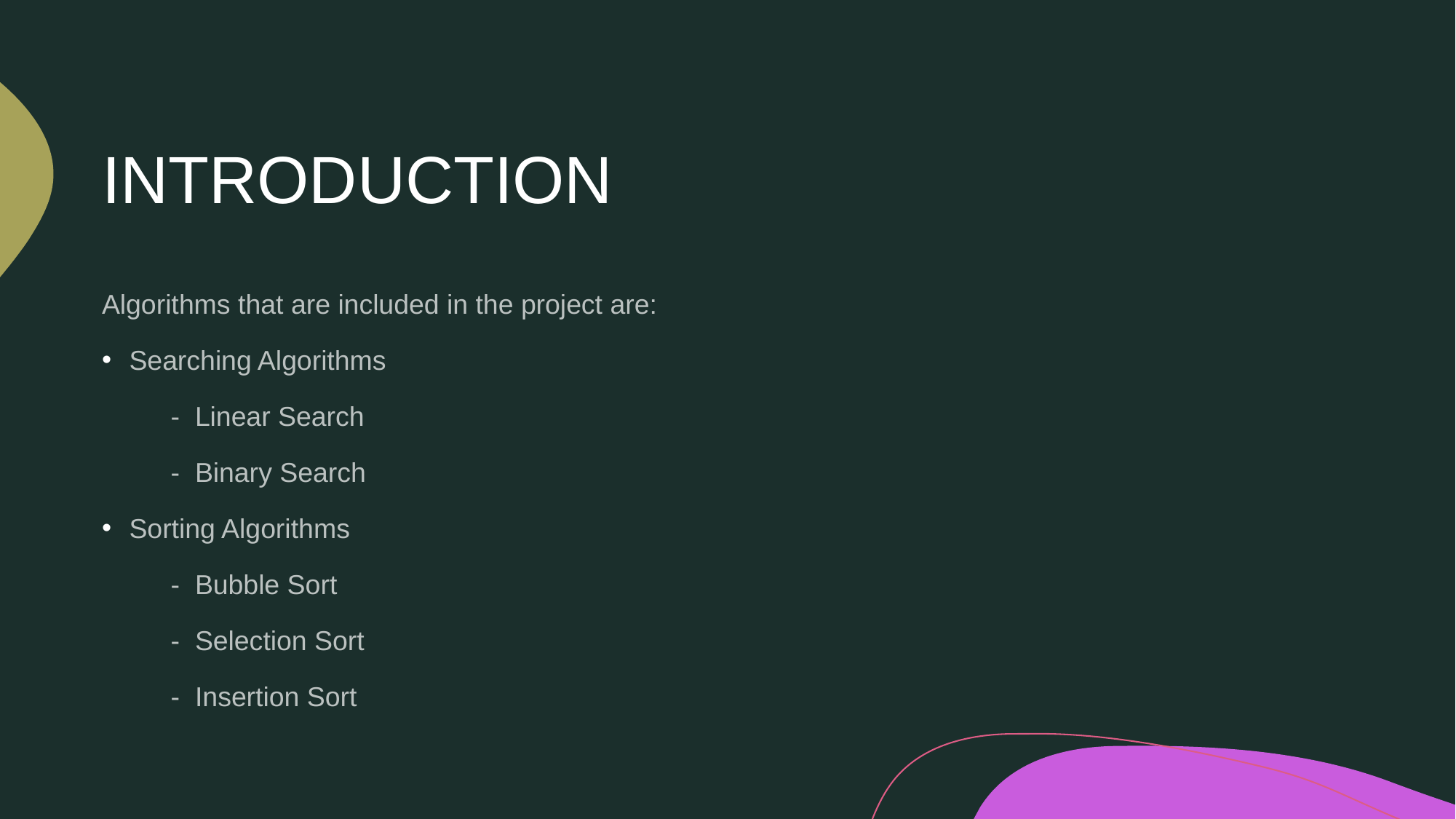

# INTRODUCTION
Algorithms that are included in the project are:
Searching Algorithms
         -  Linear Search
         -  Binary Search
Sorting Algorithms
         -  Bubble Sort
         -  Selection Sort
         -  Insertion Sort